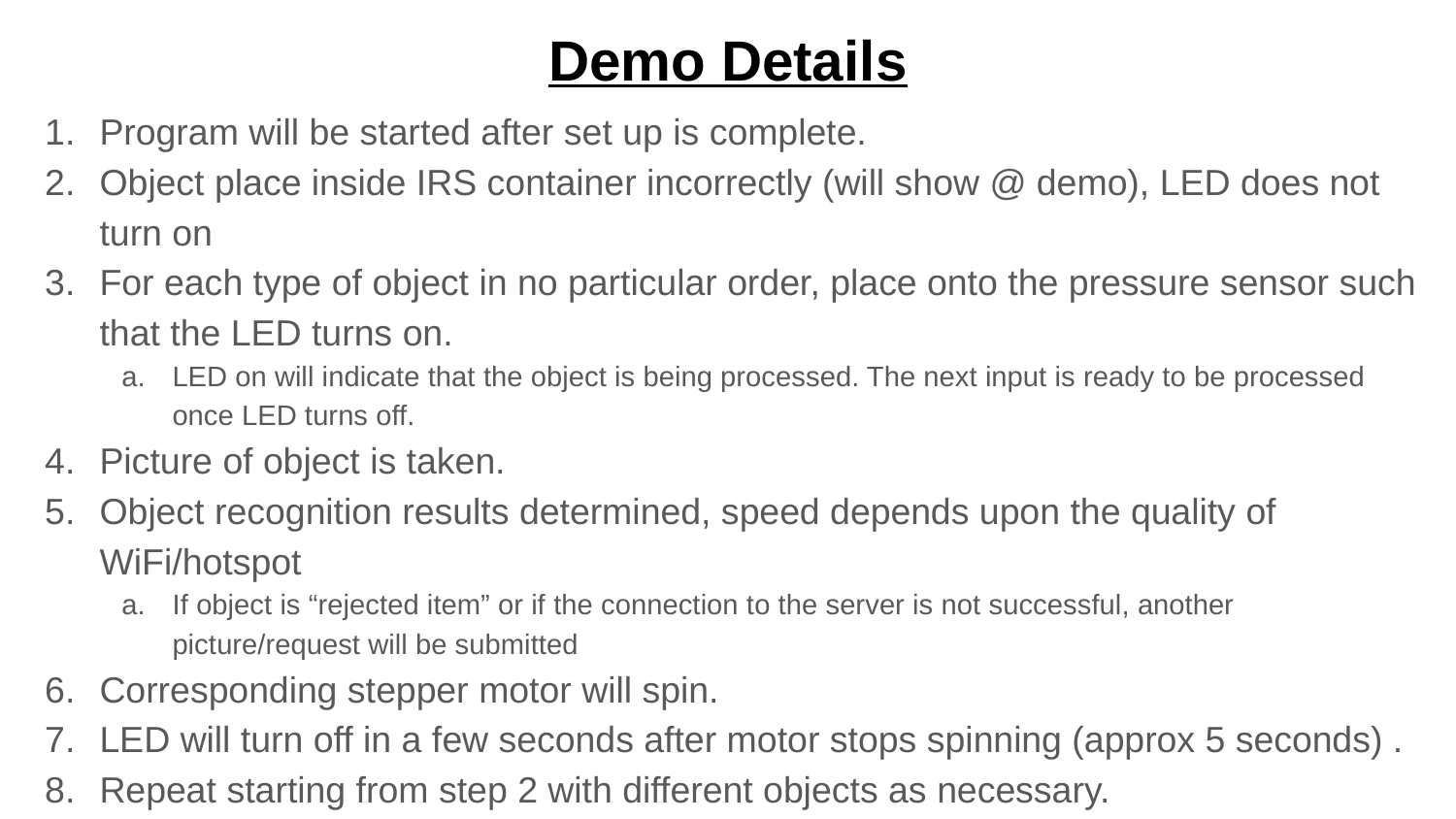

# Demo Details
Program will be started after set up is complete.
Object place inside IRS container incorrectly (will show @ demo), LED does not turn on
For each type of object in no particular order, place onto the pressure sensor such that the LED turns on.
LED on will indicate that the object is being processed. The next input is ready to be processed once LED turns off.
Picture of object is taken.
Object recognition results determined, speed depends upon the quality of WiFi/hotspot
If object is “rejected item” or if the connection to the server is not successful, another picture/request will be submitted
Corresponding stepper motor will spin.
LED will turn off in a few seconds after motor stops spinning (approx 5 seconds) .
Repeat starting from step 2 with different objects as necessary.